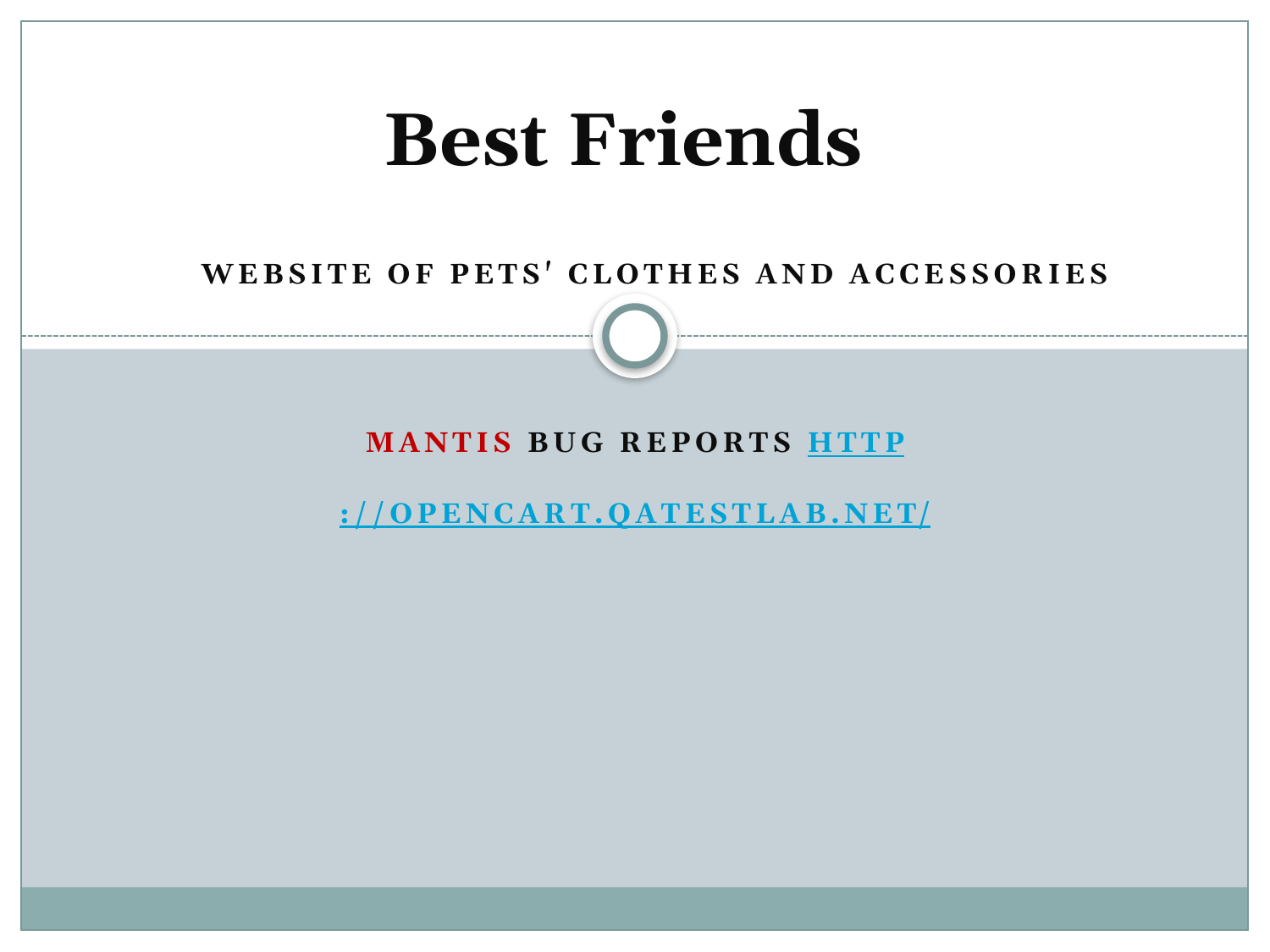

# Best Friends
website of pets' clothes and accessories
Mantis Bug reports http://opencart.qatestlab.net/